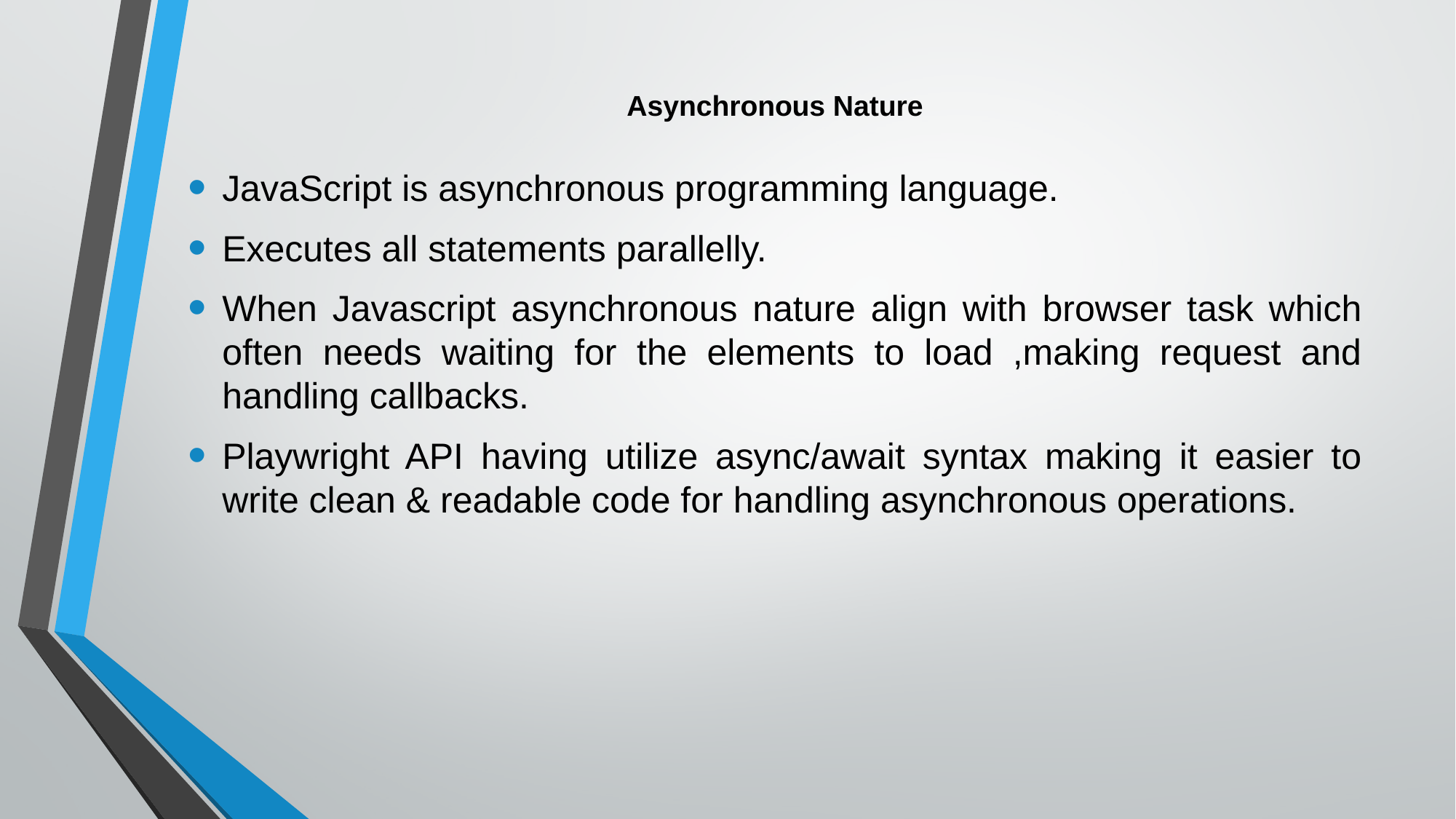

# Asynchronous Nature
JavaScript is asynchronous programming language.
Executes all statements parallelly.
When Javascript asynchronous nature align with browser task which often needs waiting for the elements to load ,making request and handling callbacks.
Playwright API having utilize async/await syntax making it easier to write clean & readable code for handling asynchronous operations.